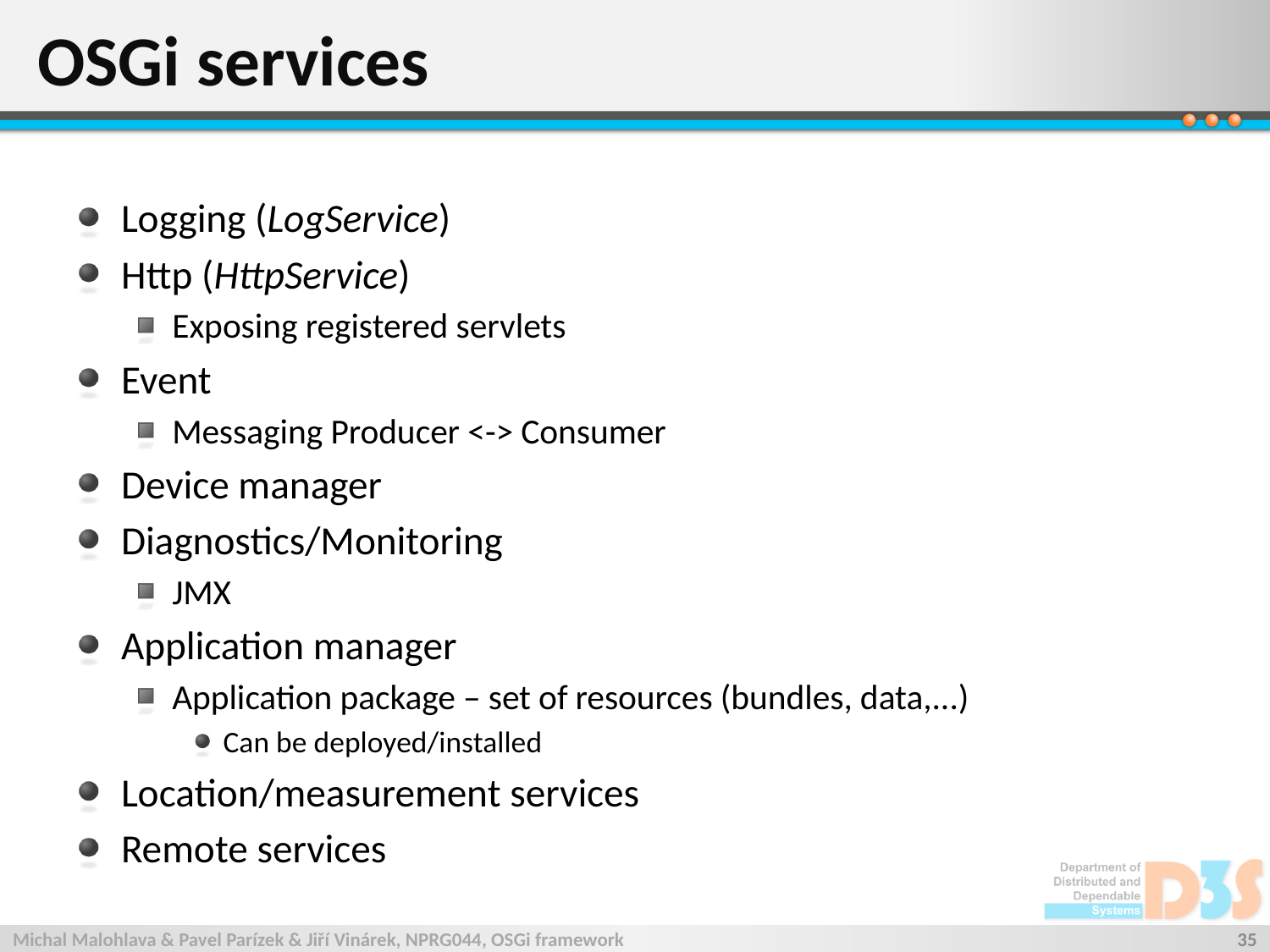

# OSGi services
Logging (LogService)
Http (HttpService)
Exposing registered servlets
Event
Messaging Producer <-> Consumer
Device manager
Diagnostics/Monitoring
JMX
Application manager
Application package – set of resources (bundles, data,...)
Can be deployed/installed
Location/measurement services
Remote services

Michal Malohlava & Pavel Parízek & Jiří Vinárek, NPRG044, OSGi framework
35